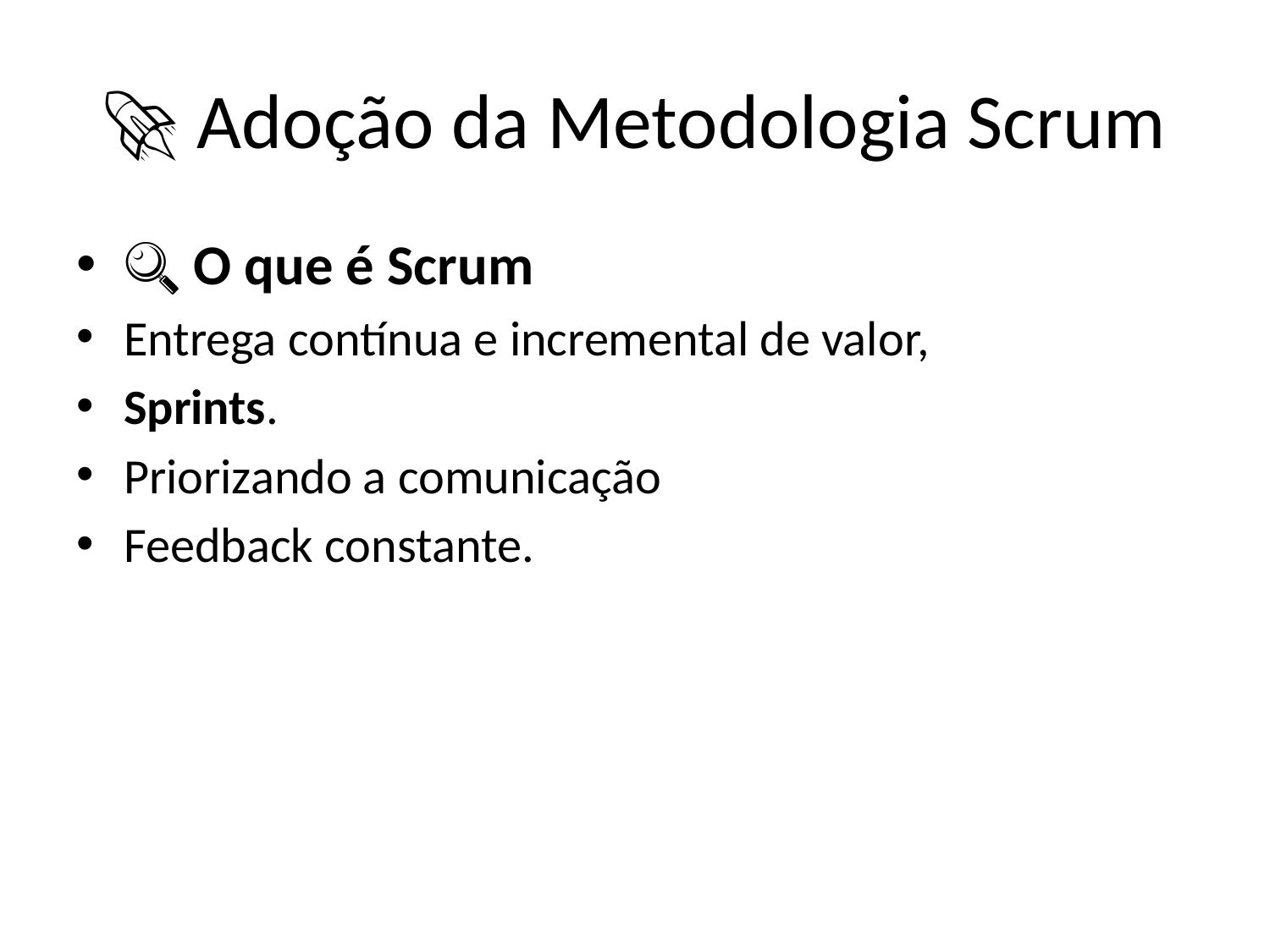

# 🚀 Adoção da Metodologia Scrum
🔍 O que é Scrum
Entrega contínua e incremental de valor,
Sprints.
Priorizando a comunicação
Feedback constante.